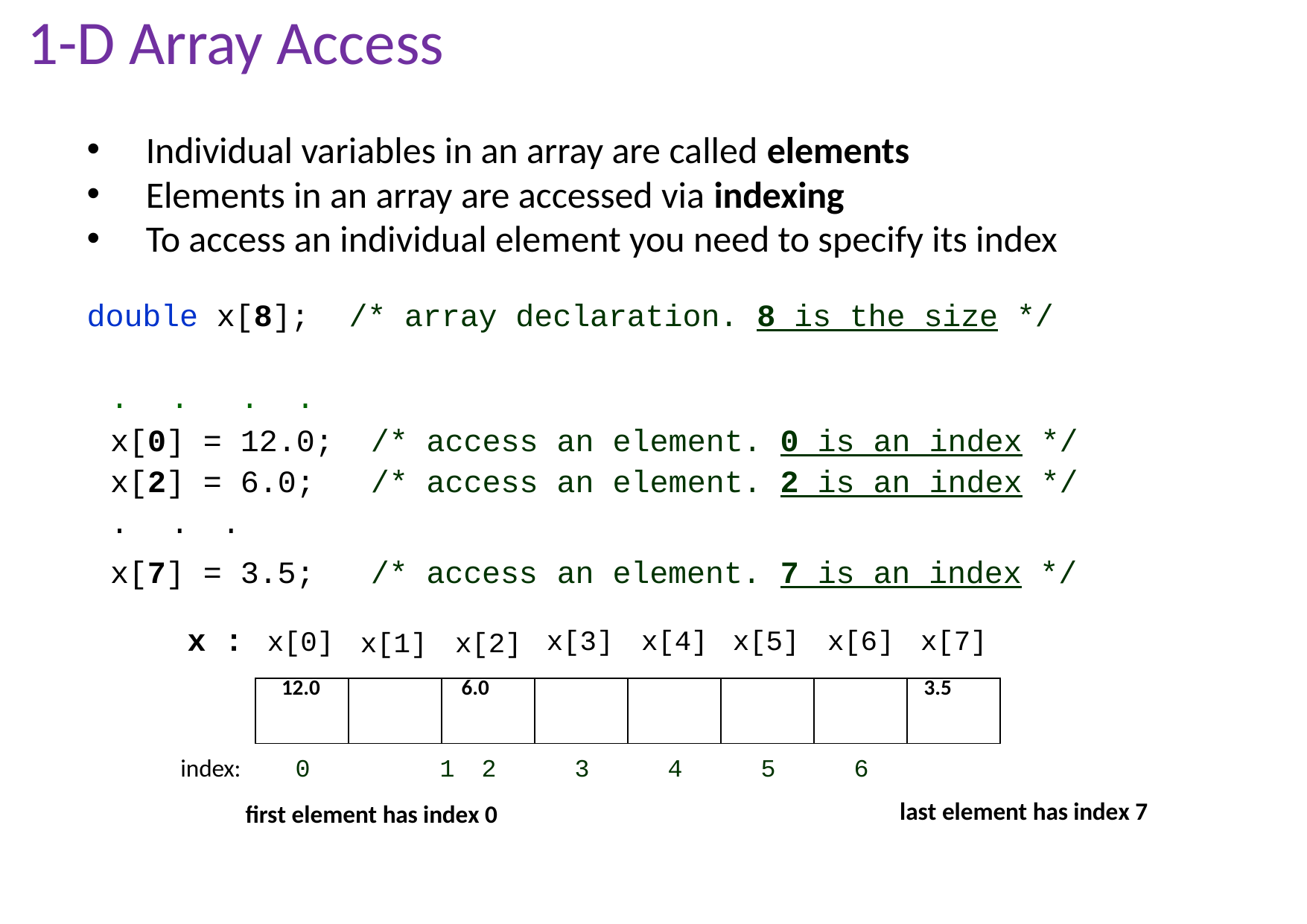

# 1-D Array Access
Individual variables in an array are called elements
Elements in an array are accessed via indexing
To access an individual element you need to specify its index

double x[8];	/* array declaration. 8 is the size */
| . . |  |  | . . |  |  |  |  |  |  |
| --- | --- | --- | --- | --- | --- | --- | --- | --- | --- |
| x[0] | = |  | 12.0; | /\* | access | an | element. | 0 is an index | \*/ |
| x[2] | = |  | 6.0; | /\* | access | an | element. | 2 is an index | \*/ |
| . . |  | . |  |  |  |  |  |  |  |
x[7] =
3.5;
/* access

x[1]	x[2]
an element.
7 is an index */
x : x[0]
x[3]	x[4]
x[5]	x[6]	x[7]
| 12.0 |  | 6.0 |  |  |  |  | 3.5 |
| --- | --- | --- | --- | --- | --- | --- | --- |
index:
0	1
first element has index 0
2
3
4
5
6
7

last element has index 7